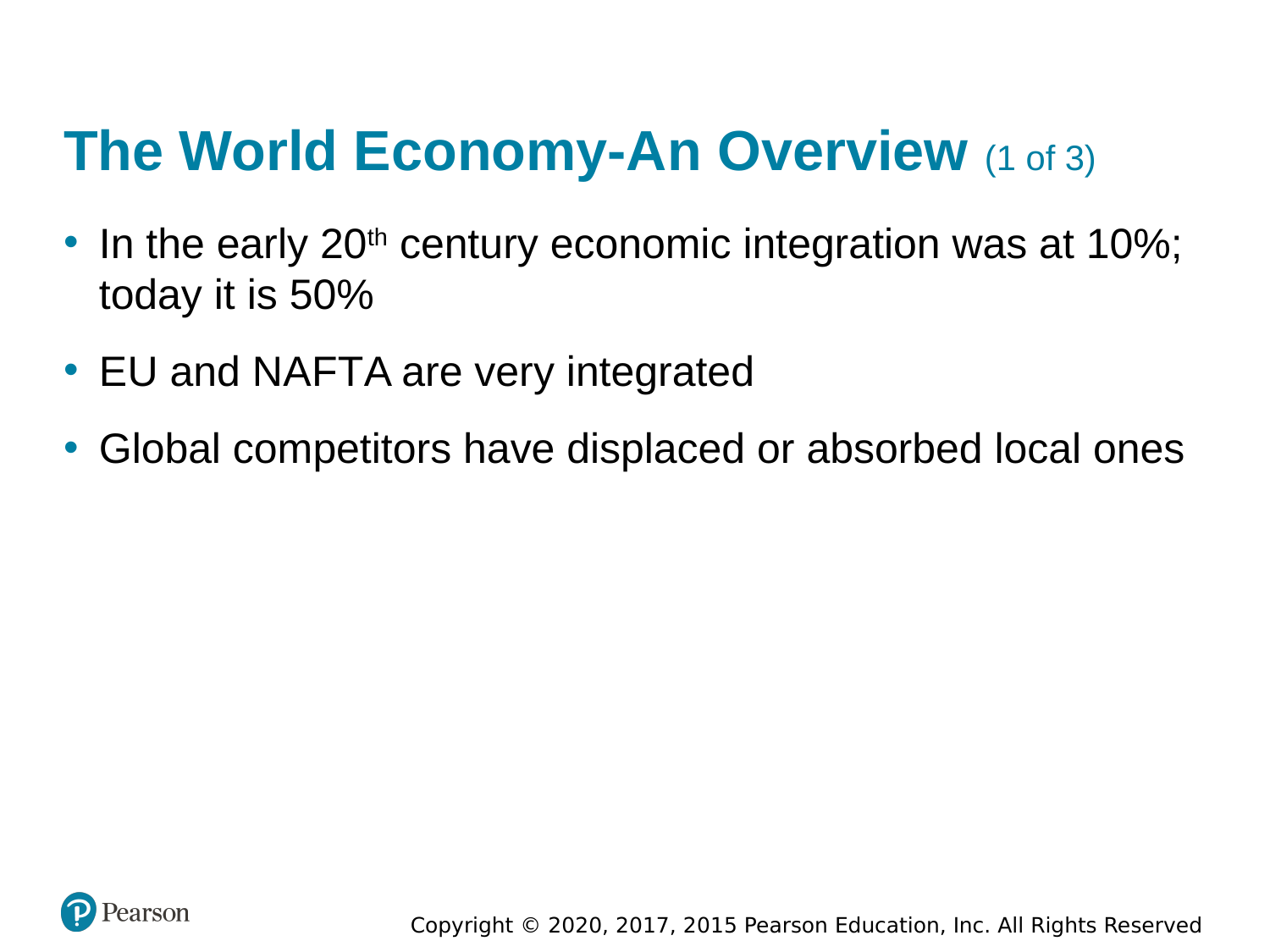

# The World Economy-An Overview (1 of 3)
In the early 20th century economic integration was at 10%; today it is 50%
E U and N A F T A are very integrated
Global competitors have displaced or absorbed local ones